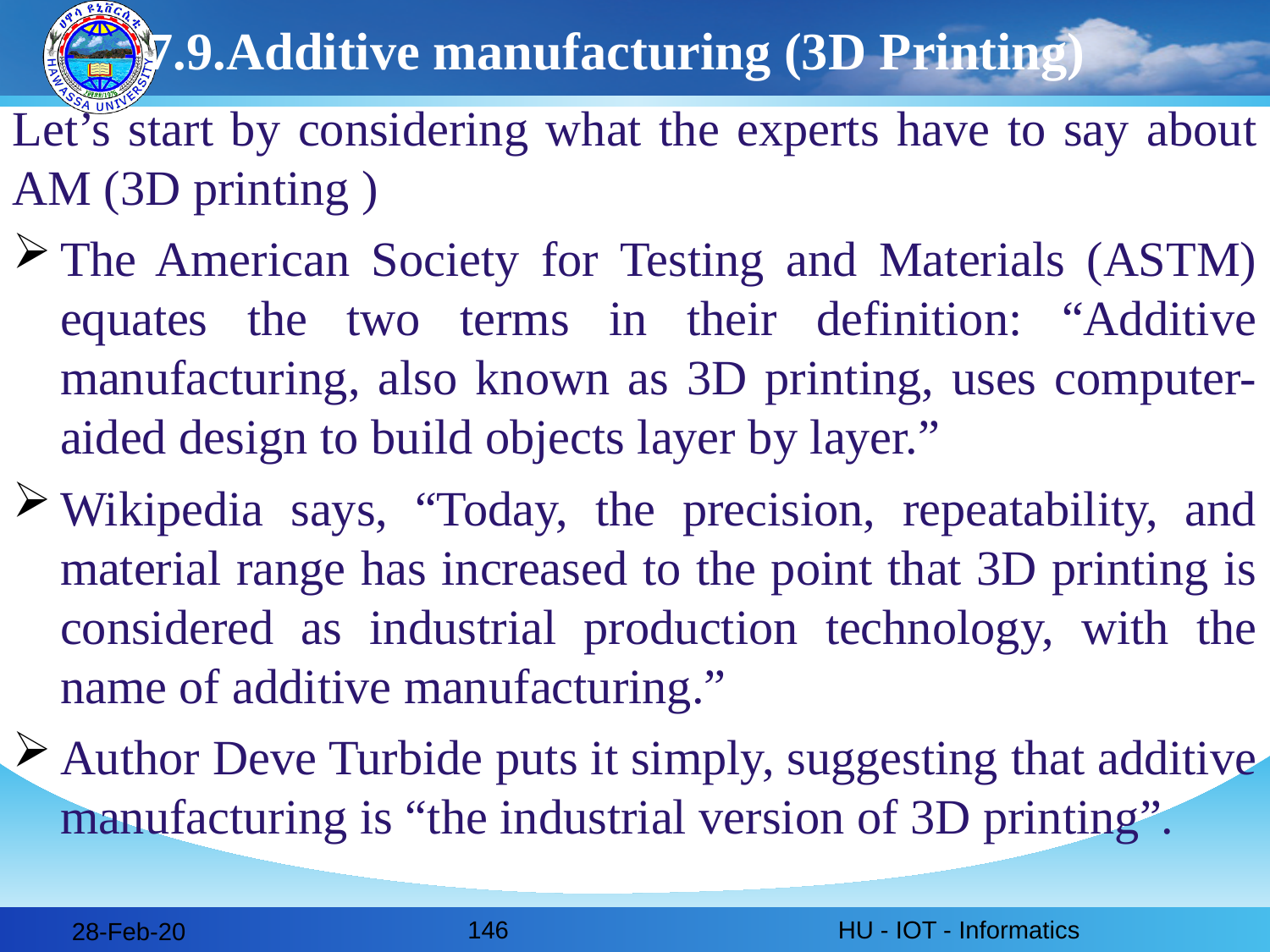

7.9.Additive manufacturing (3D Printing)
Let’s start by considering what the experts have to say about AM (3D printing )
The American Society for Testing and Materials (ASTM) equates the two terms in their definition: “Additive manufacturing, also known as 3D printing, uses computer-aided design to build objects layer by layer.”
Wikipedia says, “Today, the precision, repeatability, and material range has increased to the point that 3D printing is considered as industrial production technology, with the name of additive manufacturing.”
Author Deve Turbide puts it simply, suggesting that additive manufacturing is “the industrial version of 3D printing”.
146
HU - IOT - Informatics
28-Feb-20